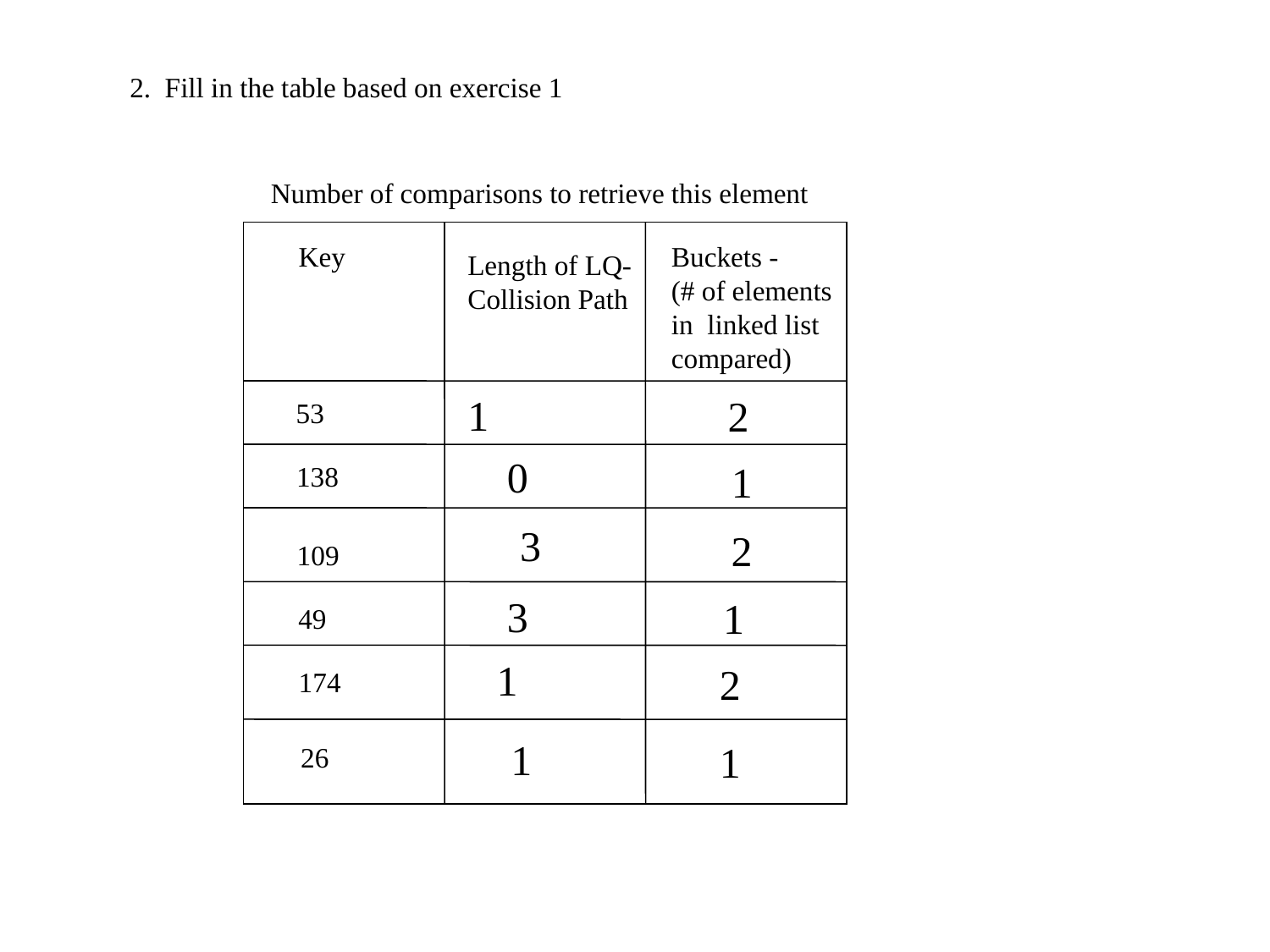

2.  Fill in the table based on exercise 1
Number of comparisons to retrieve this element

Key
Buckets -
(# of elements
in  linked list
compared)
Length of LQ-
Collision Path

1
2
53

0
1
138

3
2
109

3
1
49

1
2
174

1
1
26